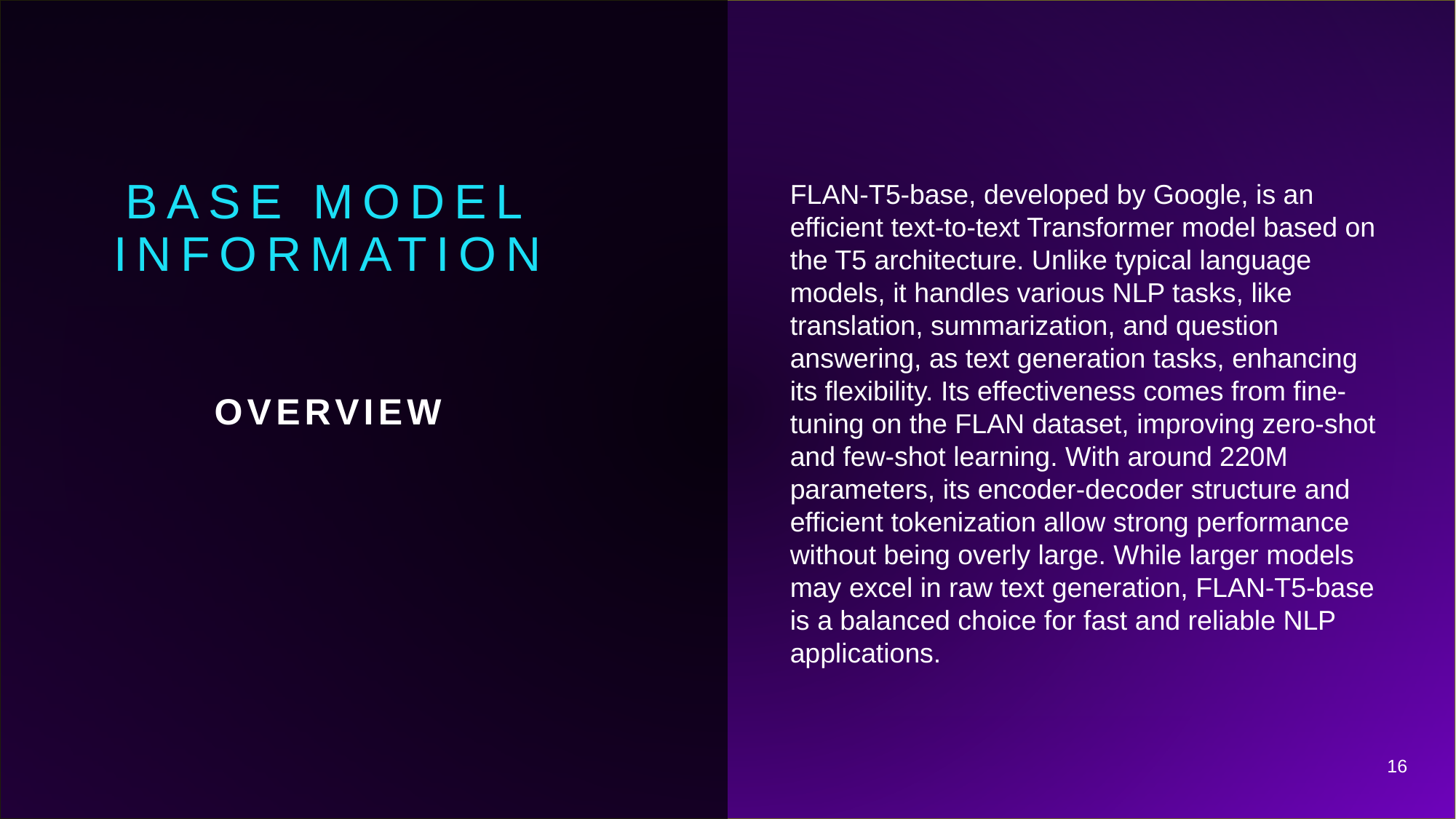

Base Model Information
FLAN-T5-base, developed by Google, is an efficient text-to-text Transformer model based on the T5 architecture. Unlike typical language models, it handles various NLP tasks, like translation, summarization, and question answering, as text generation tasks, enhancing its flexibility. Its effectiveness comes from fine-tuning on the FLAN dataset, improving zero-shot and few-shot learning. With around 220M parameters, its encoder-decoder structure and efficient tokenization allow strong performance without being overly large. While larger models may excel in raw text generation, FLAN-T5-base is a balanced choice for fast and reliable NLP applications.
# Overview
16